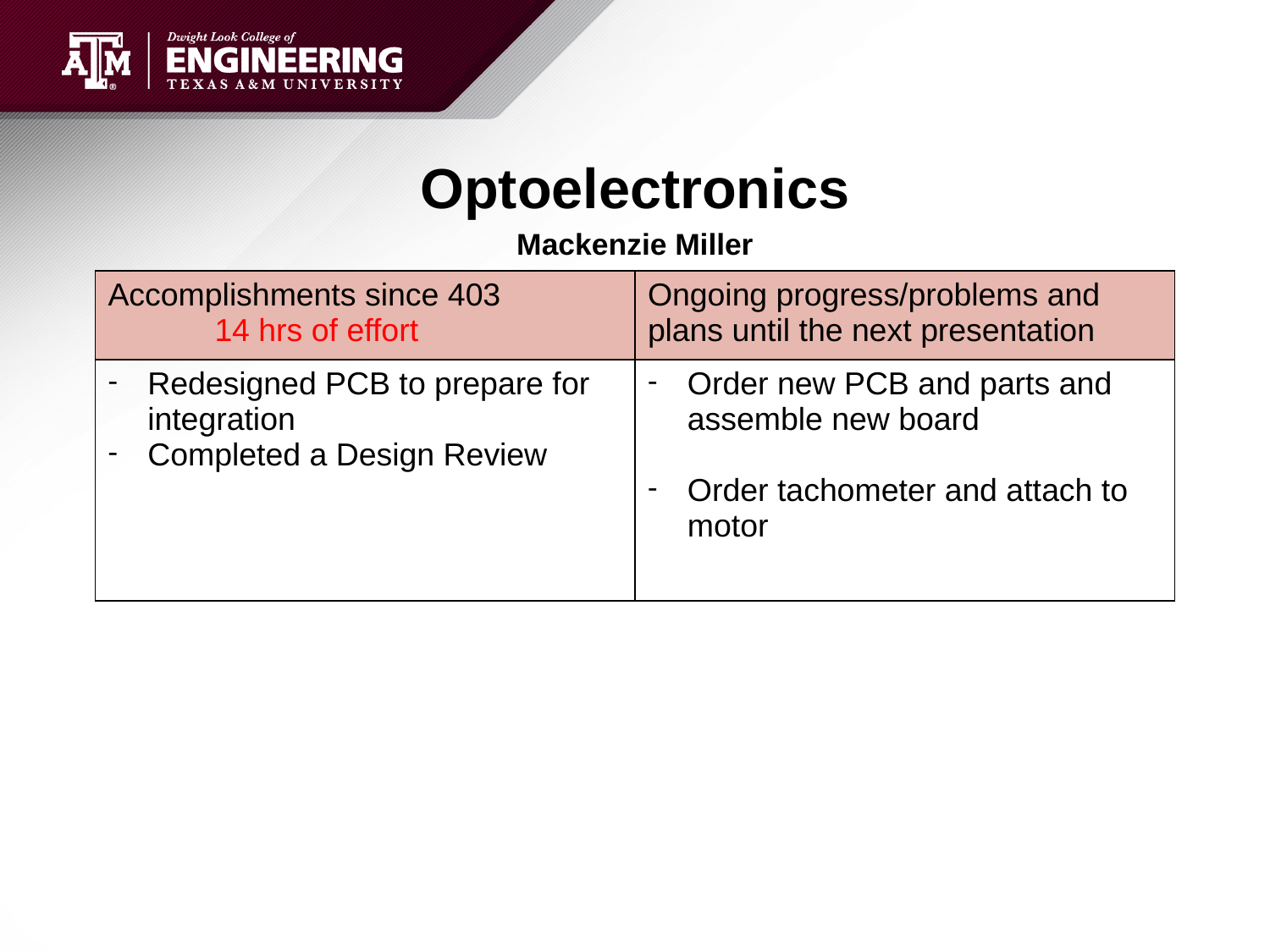

# Optoelectronics
Mackenzie Miller
| Accomplishments since 403 14 hrs of effort | Ongoing progress/problems and plans until the next presentation |
| --- | --- |
| Redesigned PCB to prepare for integration Completed a Design Review | Order new PCB and parts and assemble new board Order tachometer and attach to motor |